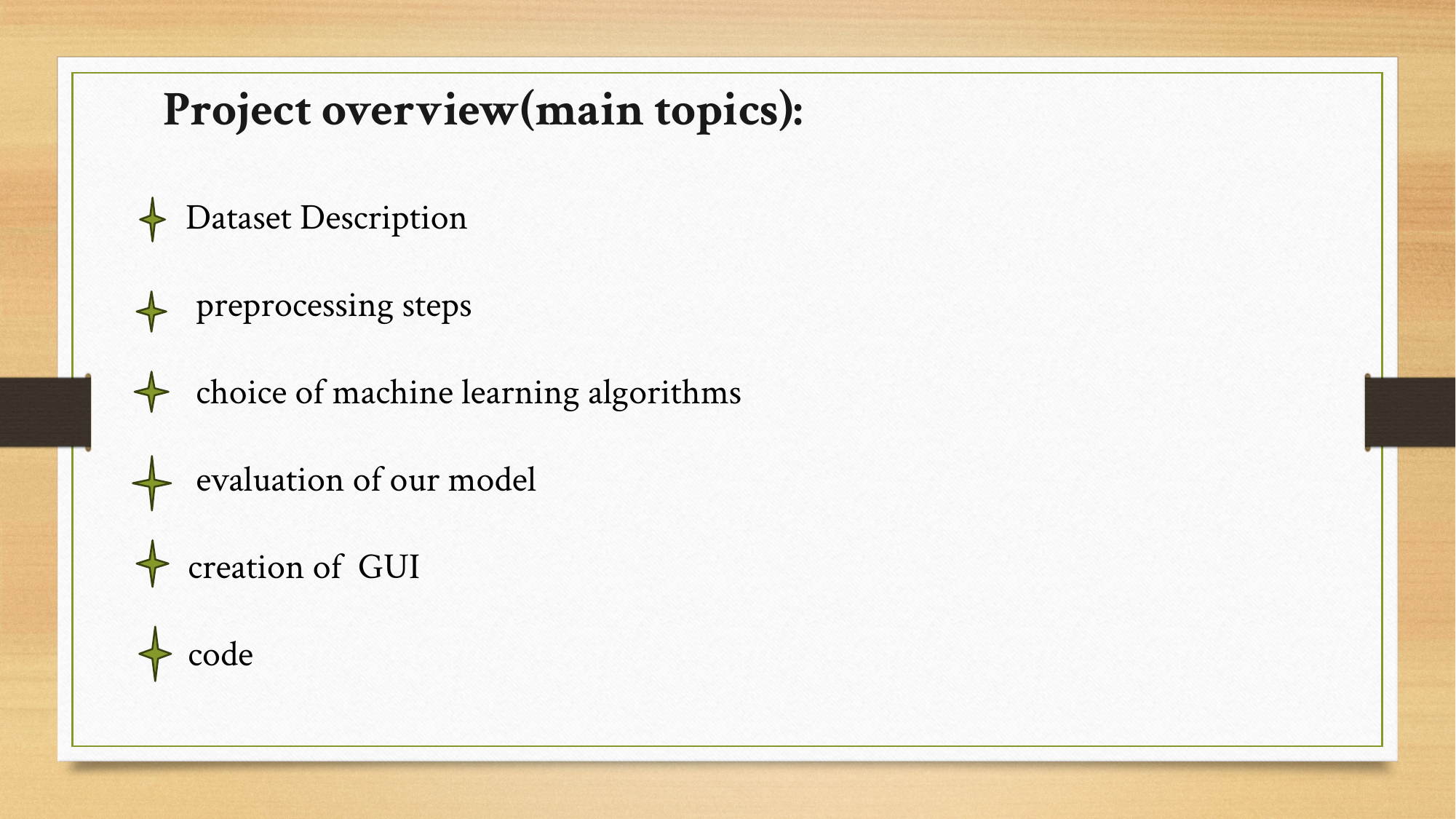

Project overview(main topics):

   Dataset Description

    preprocessing steps

    choice of machine learning algorithms

    evaluation of our model

   creation of  GUI

   code